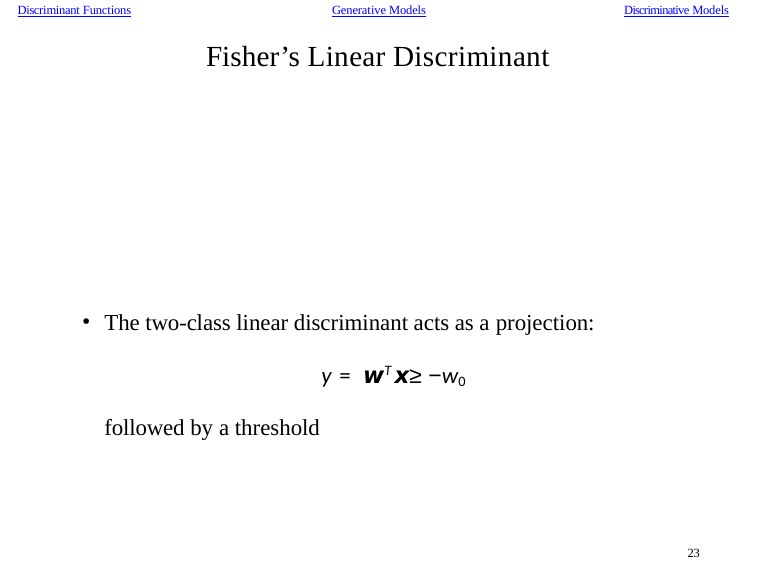

Discriminant Functions
Generative Models
Discriminative Models
Fisher’s Linear Discriminant
The two-class linear discriminant acts as a projection:
y = wT x≥ −w0
followed by a threshold
23